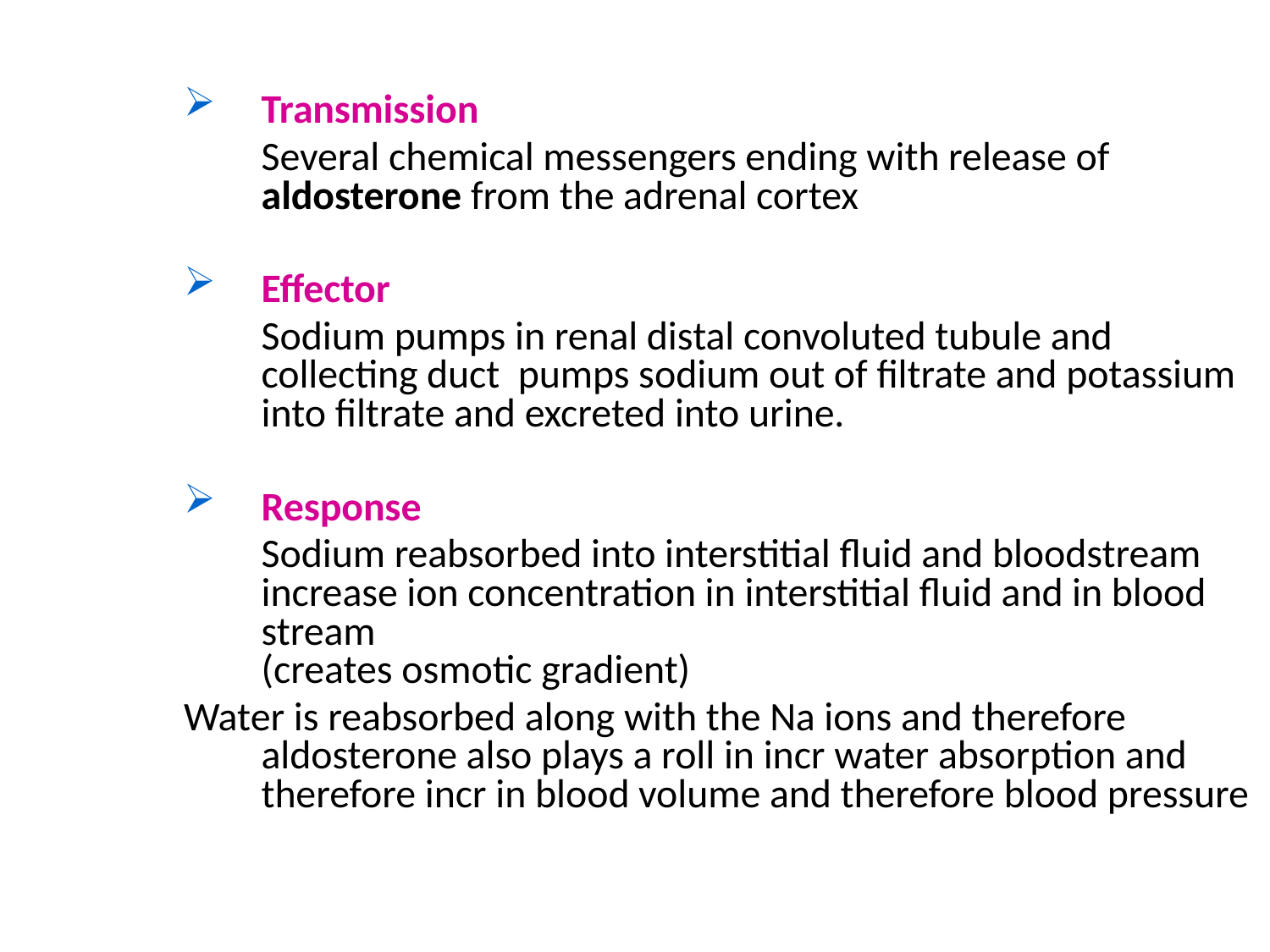

Transmission
		Several chemical messengers ending with release of aldosterone from the adrenal cortex

Effector
		Sodium pumps in renal distal convoluted tubule and collecting duct  pumps sodium out of filtrate and potassium into filtrate and excreted into urine.

Response
		Sodium reabsorbed into interstitial fluid and bloodstream increase ion concentration in interstitial fluid and in blood stream
(creates osmotic gradient)
Water is reabsorbed along with the Na ions and therefore aldosterone also plays a roll in incr water absorption and therefore incr in blood volume and therefore blood pressure